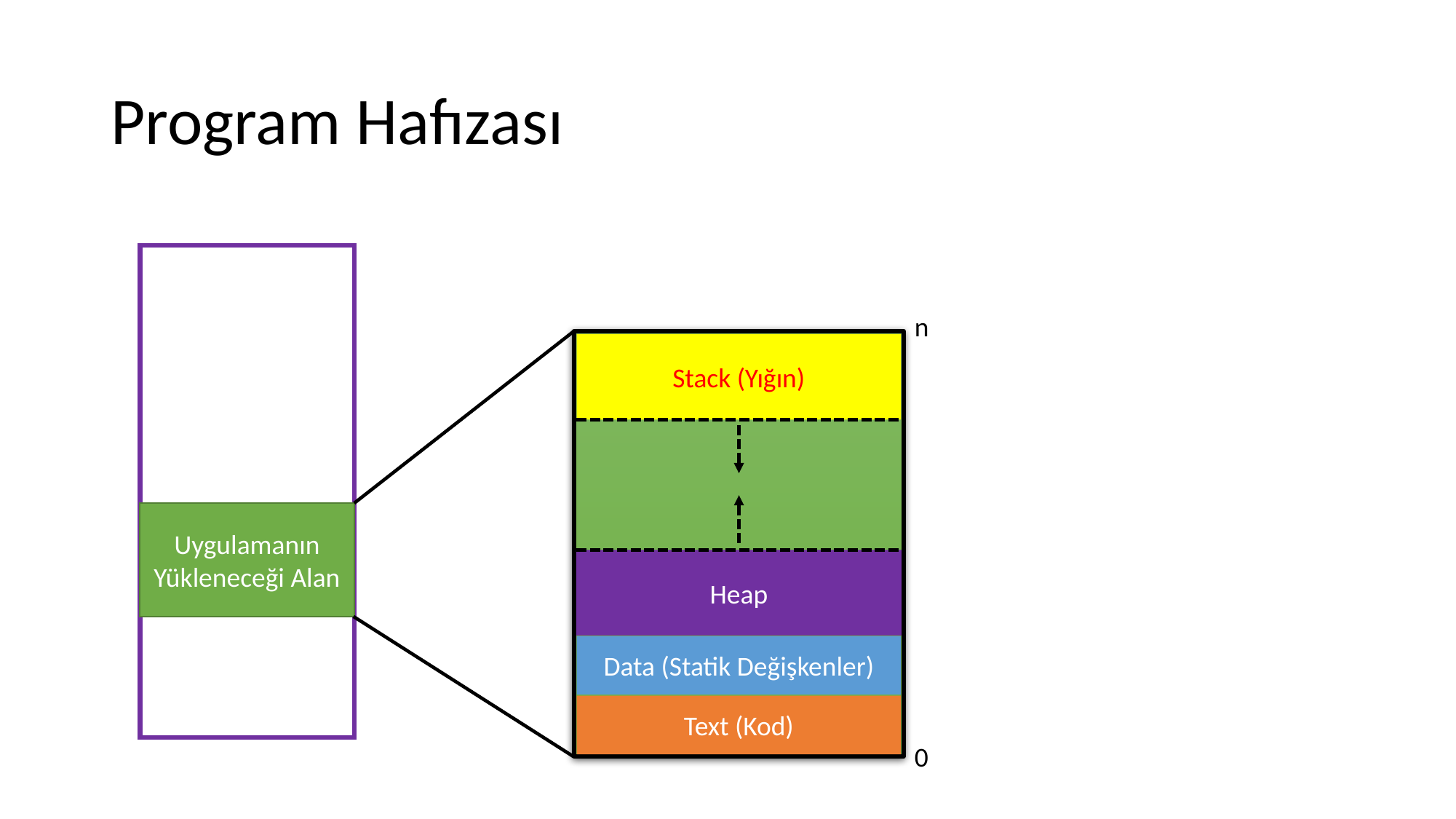

# Program Hafızası

n

Stack (Yığın)
Uygulamanın Yükleneceği Alan
Heap
Data (Statik Değişkenler)
Text (Kod)
0